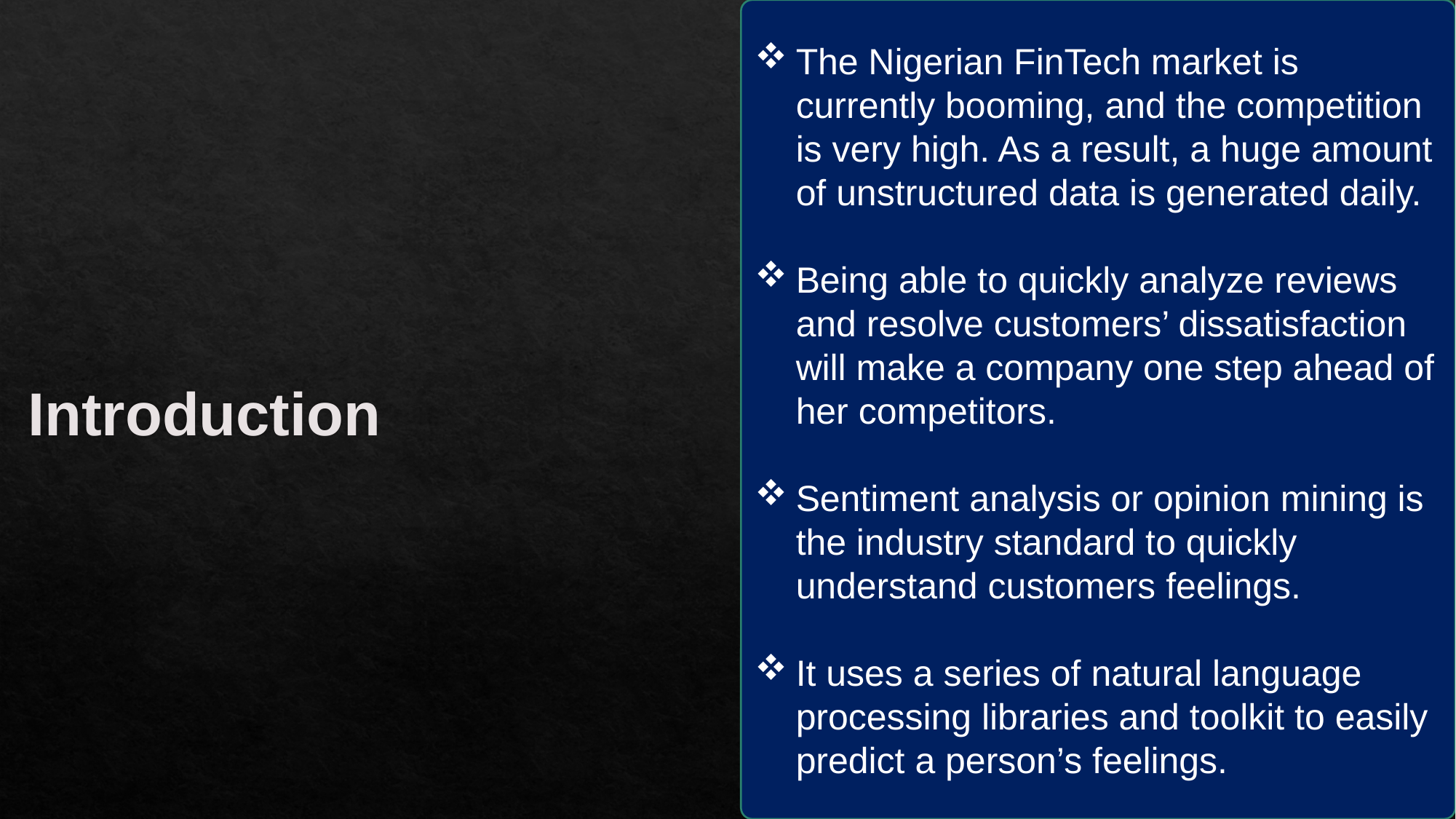

The Nigerian FinTech market is currently booming, and the competition is very high. As a result, a huge amount of unstructured data is generated daily.

Being able to quickly analyze reviews and resolve customers’ dissatisfaction will make a company one step ahead of her competitors.

Sentiment analysis or opinion mining is the industry standard to quickly understand customers feelings.

It uses a series of natural language processing libraries and toolkit to easily predict a person’s feelings.
# Introduction